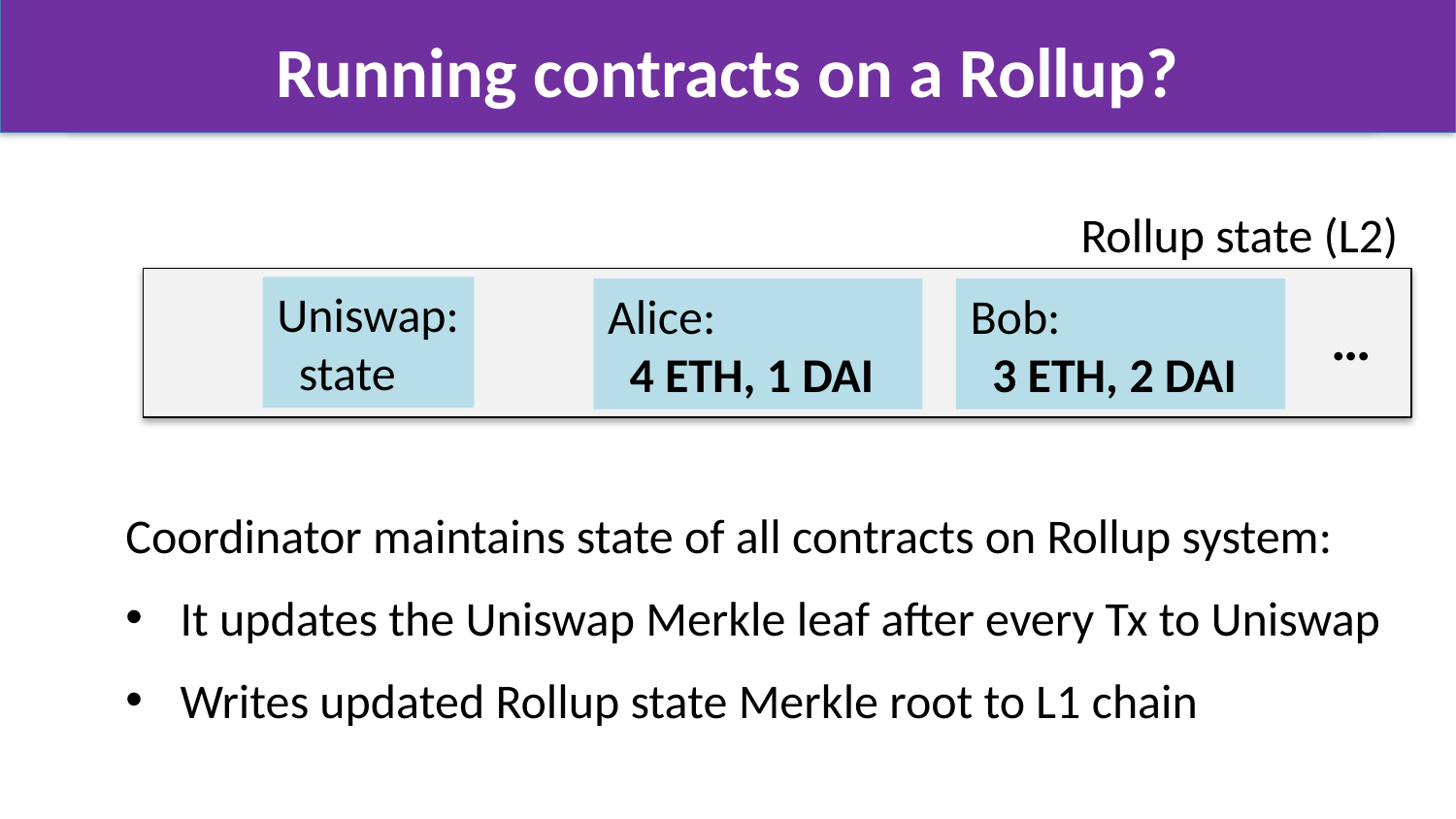

# Running contracts on a Rollup?
Rollup state (L2)

Uniswap:
  state
Bob:
  3 ETH, 2 DAI
Alice:
  4 ETH, 1 DAI
…
Coordinator maintains state of all contracts on Rollup system:
It updates the Uniswap Merkle leaf after every Tx to Uniswap
Writes updated Rollup state Merkle root to L1 chain